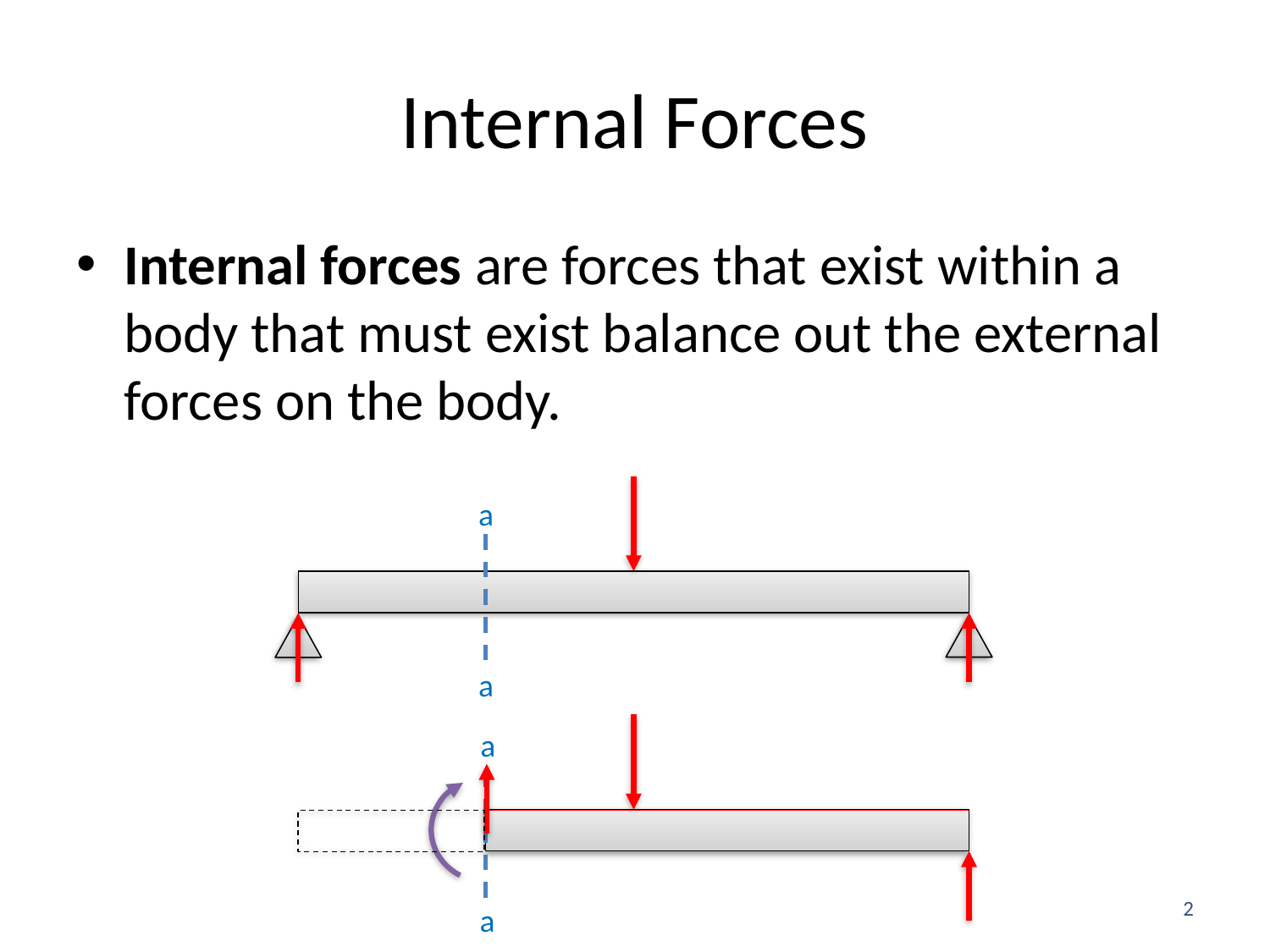

# Internal Forces
Internal forces are forces that exist within a body that must exist balance out the external forces on the body.
a

a
a

a
2